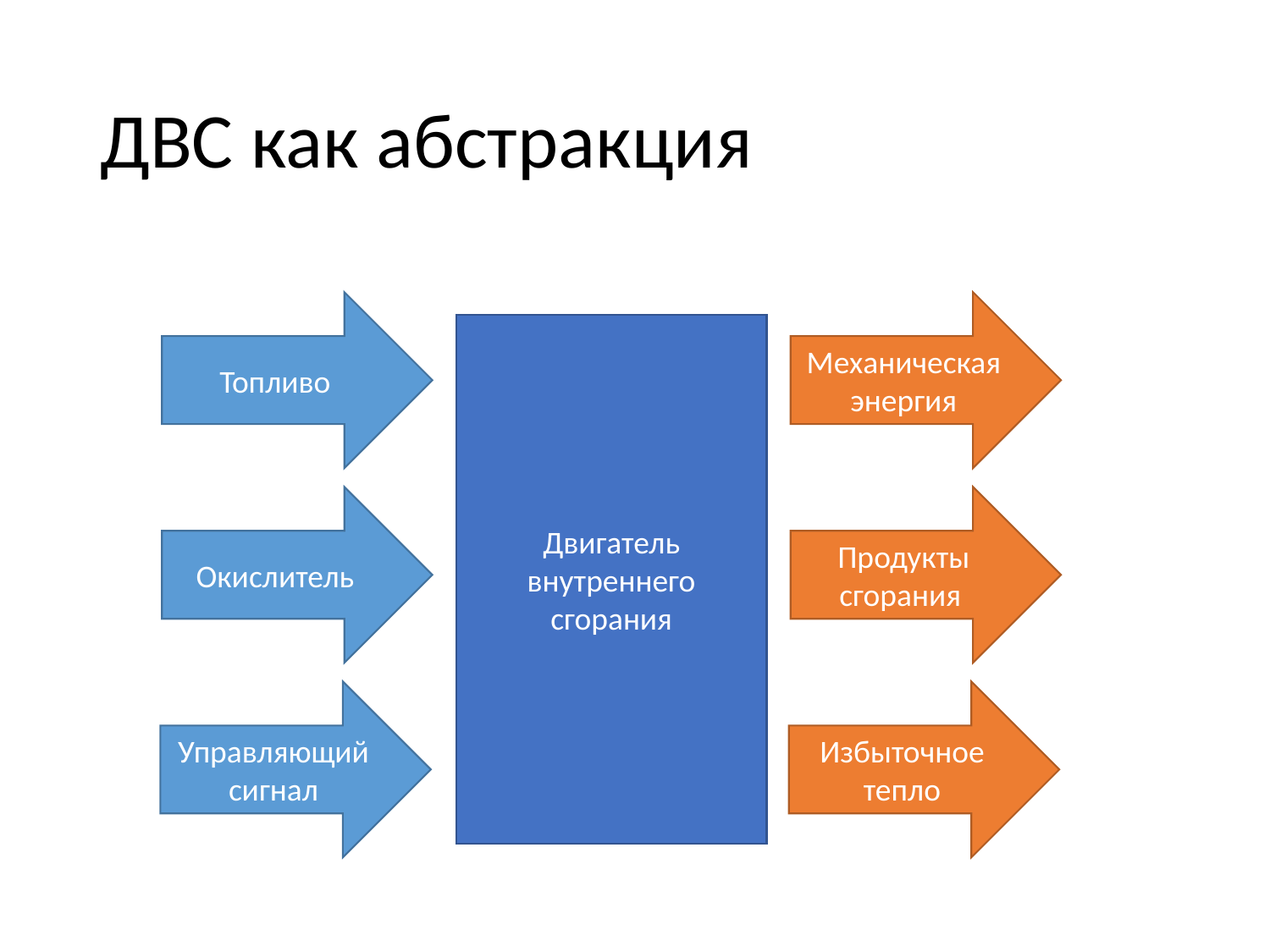

# ДВС как абстракция
Топливо
Механическая энергия
Двигатель
внутреннего сгорания
Окислитель
Продукты сгорания
Управляющий сигнал
Избыточное тепло